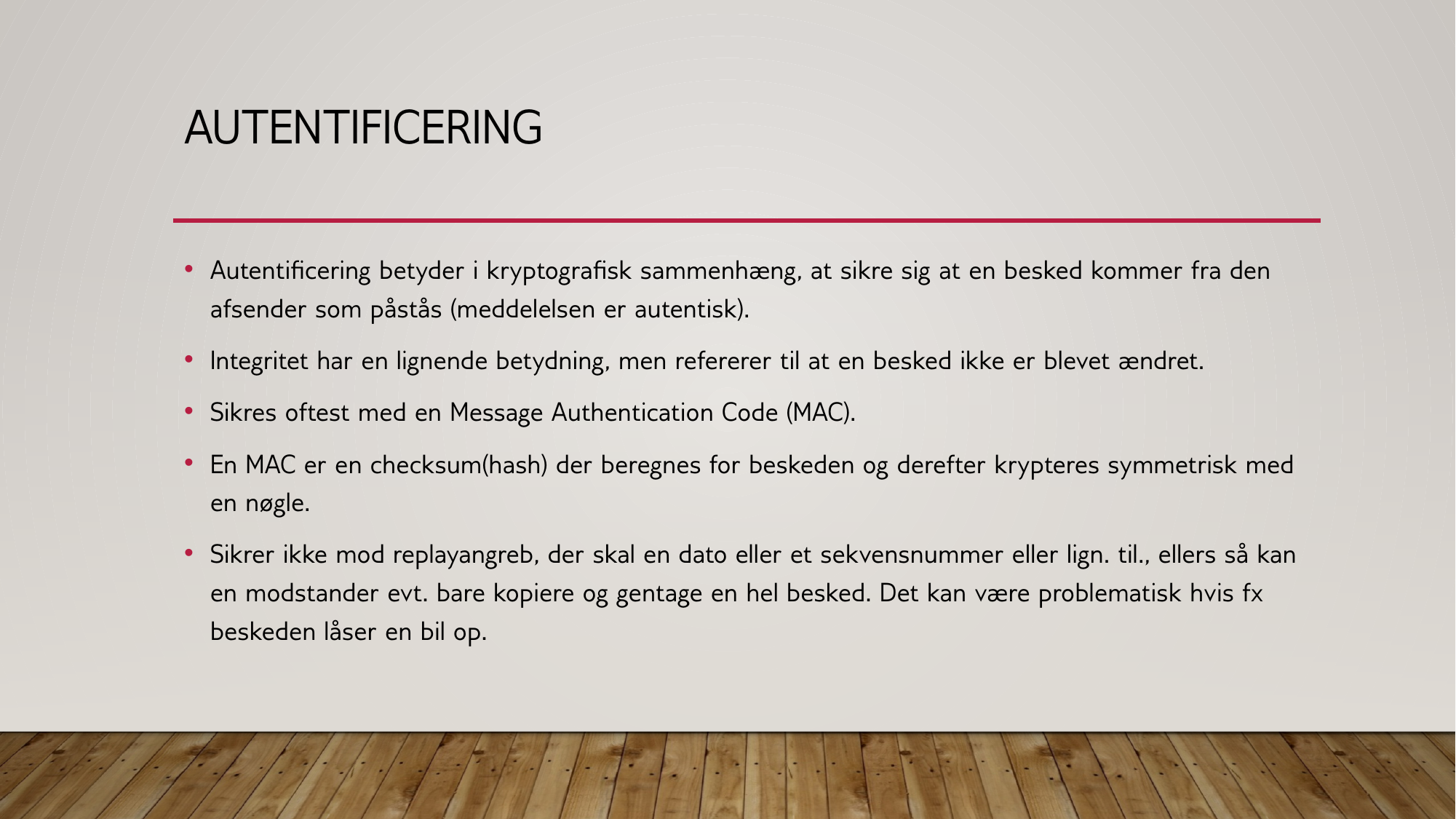

# autentificering
Autentificering betyder i kryptografisk sammenhæng, at sikre sig at en besked kommer fra den afsender som påstås (meddelelsen er autentisk).
Integritet har en lignende betydning, men refererer til at en besked ikke er blevet ændret.
Sikres oftest med en Message Authentication Code (MAC).
En MAC er en checksum(hash) der beregnes for beskeden og derefter krypteres symmetrisk med en nøgle.
Sikrer ikke mod replayangreb, der skal en dato eller et sekvensnummer eller lign. til., ellers så kan en modstander evt. bare kopiere og gentage en hel besked. Det kan være problematisk hvis fx beskeden låser en bil op.